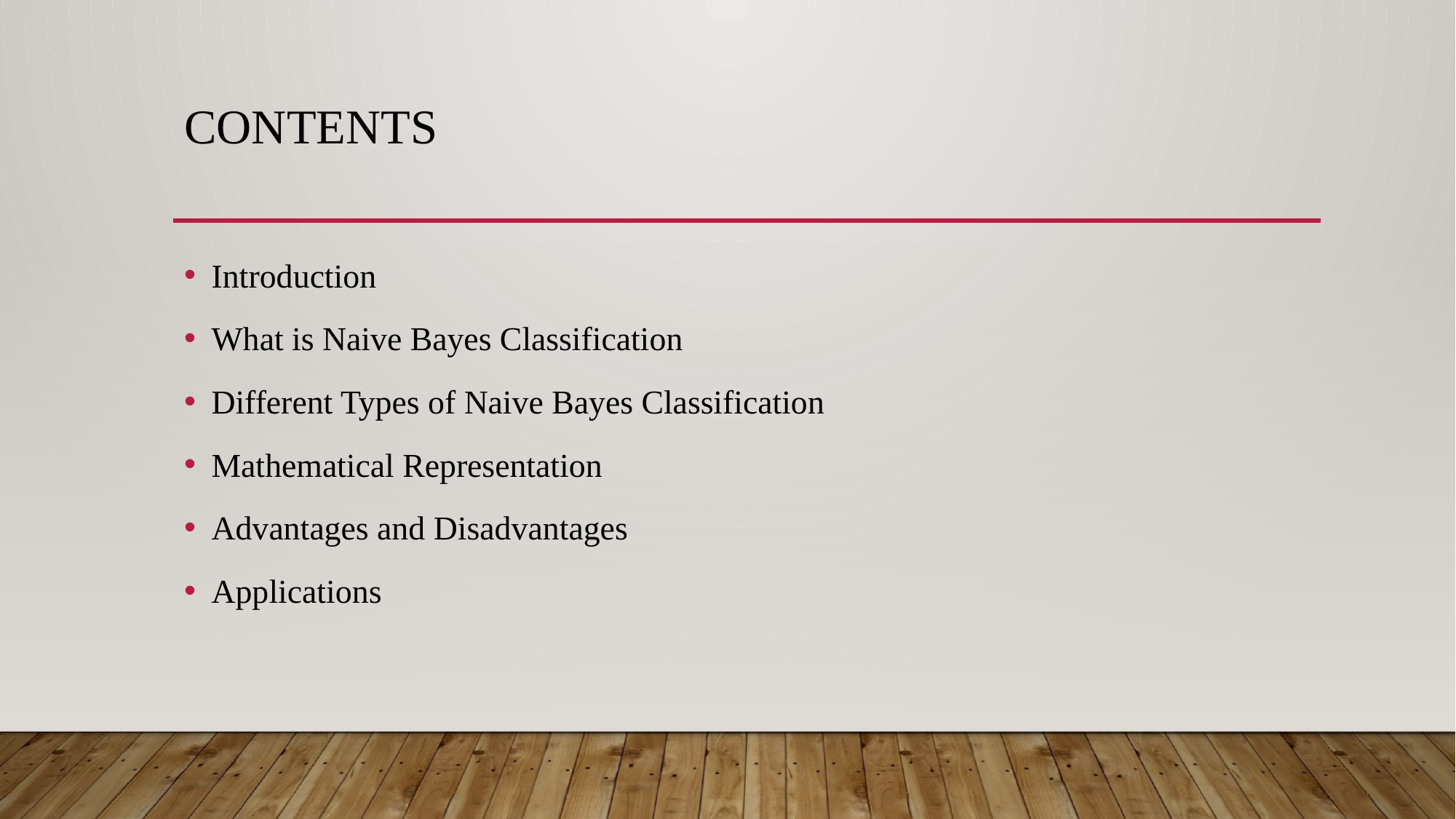

# CONTENTS
Introduction
What is Naive Bayes Classification
Different Types of Naive Bayes Classification
Mathematical Representation
Advantages and Disadvantages
Applications